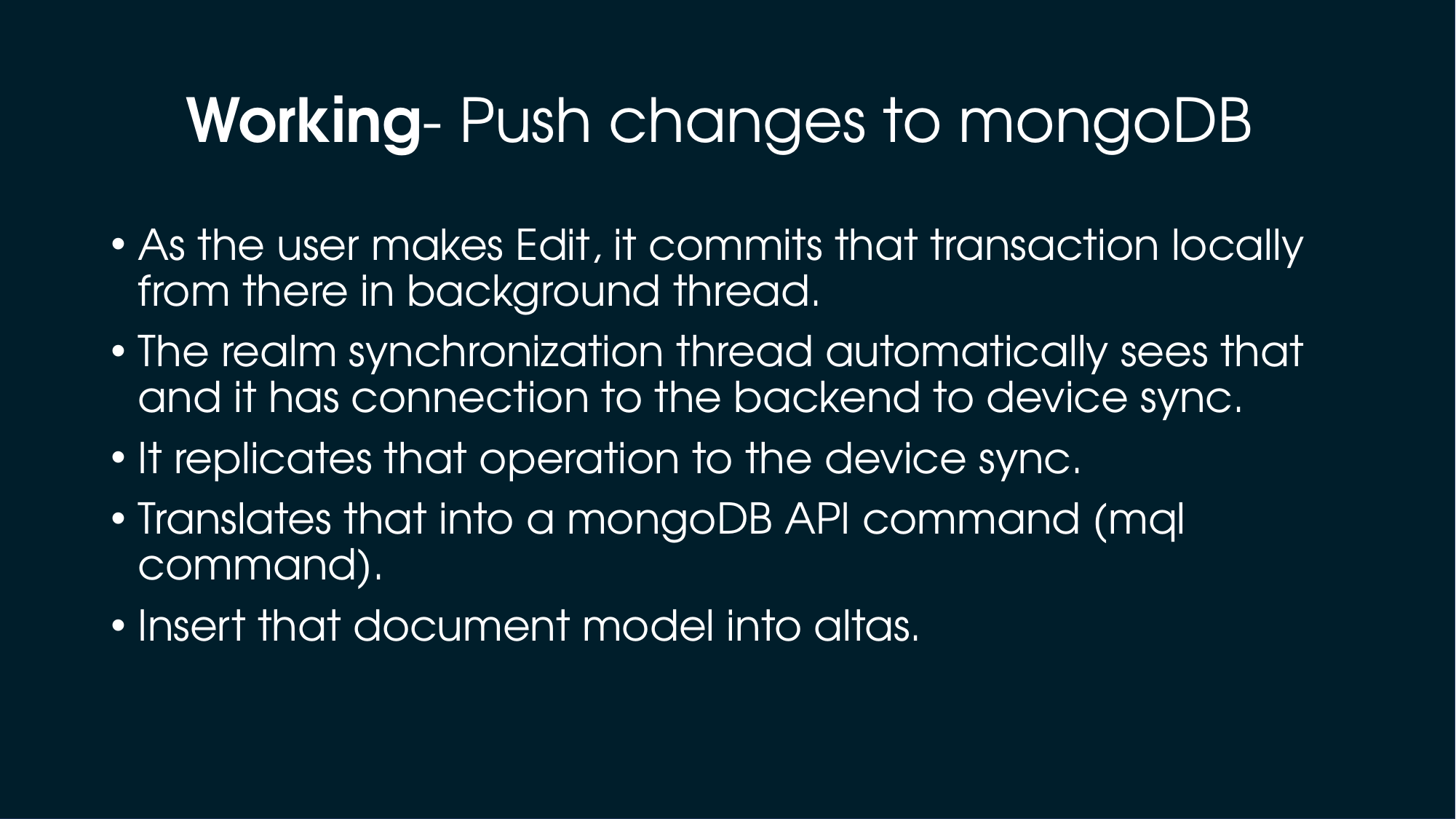

# Working- Push changes to mongoDB
As the user makes Edit, it commits that transaction locally from there in background thread.
The realm synchronization thread automatically sees that and it has connection to the backend to device sync.
It replicates that operation to the device sync.
Translates that into a mongoDB API command (mql command).
Insert that document model into altas.